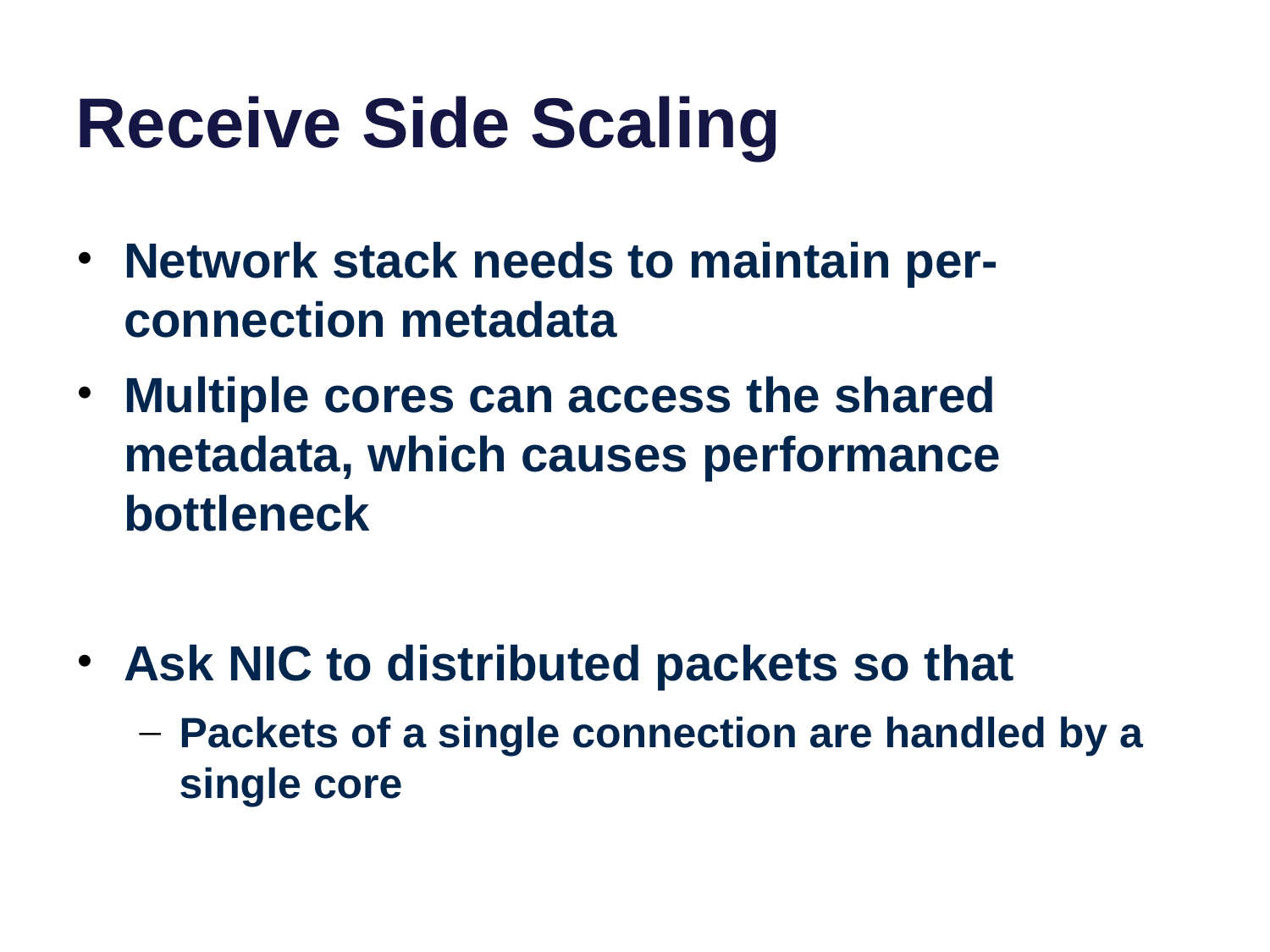

# Receive Side Scaling
Network stack needs to maintain per-connection metadata
Multiple cores can access the shared metadata, which causes performance bottleneck

Ask NIC to distributed packets so that
Packets of a single connection are handled by a single core